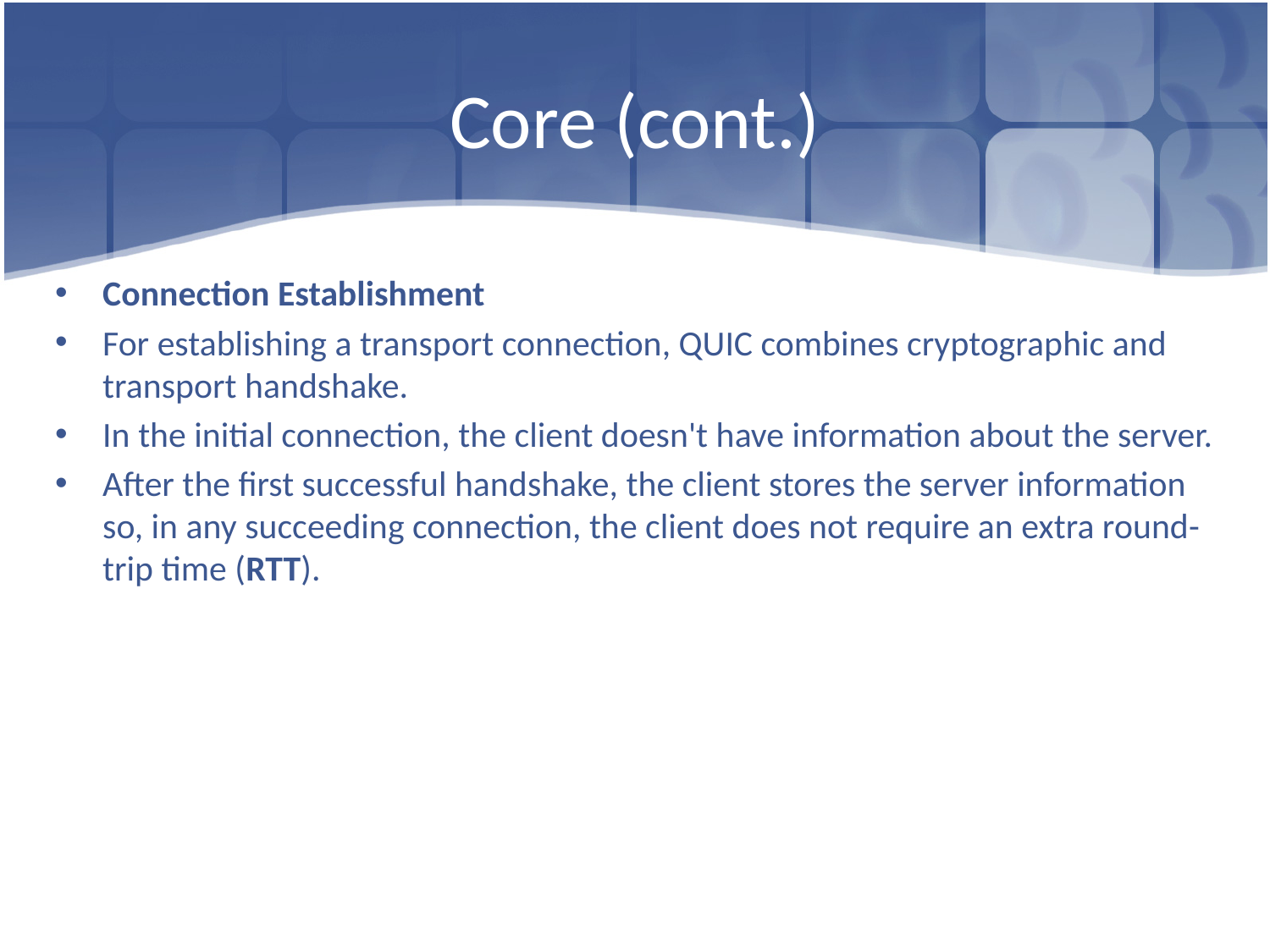

# Core (cont.)
Connection Establishment
For establishing a transport connection, QUIC combines cryptographic and transport handshake.
In the initial connection, the client doesn't have information about the server.
After the first successful handshake, the client stores the server information so, in any succeeding connection, the client does not require an extra round-trip time (RTT).